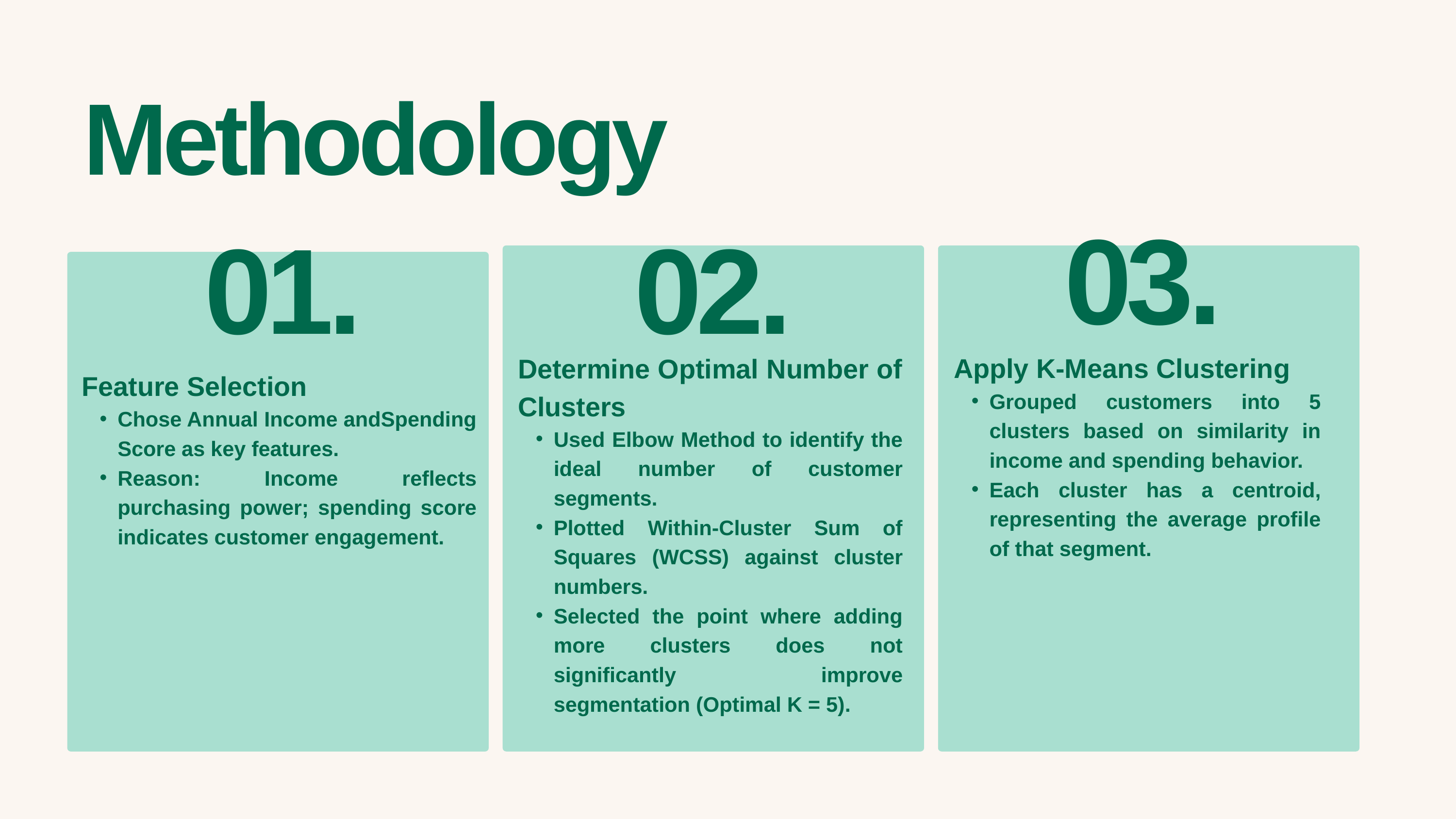

Methodology
03.

01.
02.

Determine Optimal Number of Clusters
Used Elbow Method to identify the ideal number of customer segments.
Plotted Within-Cluster Sum of Squares (WCSS) against cluster numbers.
Selected the point where adding more clusters does not significantly improve segmentation (Optimal K = 5).

Apply K-Means Clustering
Grouped customers into 5 clusters based on similarity in income and spending behavior.
Each cluster has a centroid, representing the average profile of that segment.

Feature Selection
Chose Annual Income andSpending Score as key features.
Reason: Income reflects purchasing power; spending score indicates customer engagement.